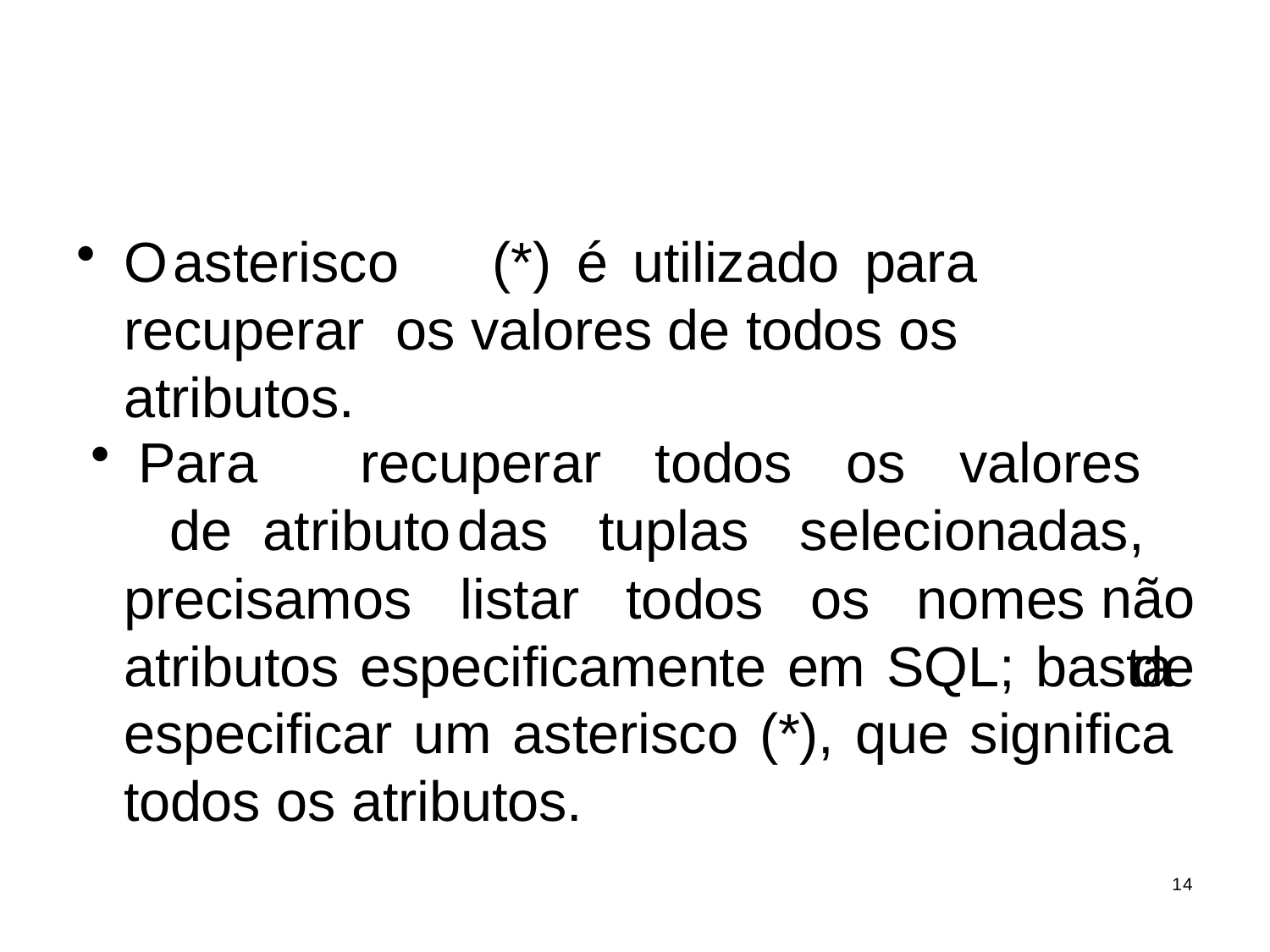

# Uso do asterisco (*)
Para	recuperar	todos	os	valores		de  atributo	das	tuplas	selecionadas,	não
de
O	asterisco	(*)	é	utilizado	para	recuperar  os valores de todos os atributos.
precisamos	listar	todos	os	nomes
atributos especificamente em SQL; basta  especificar um asterisco (*), que significa  todos os atributos.
14